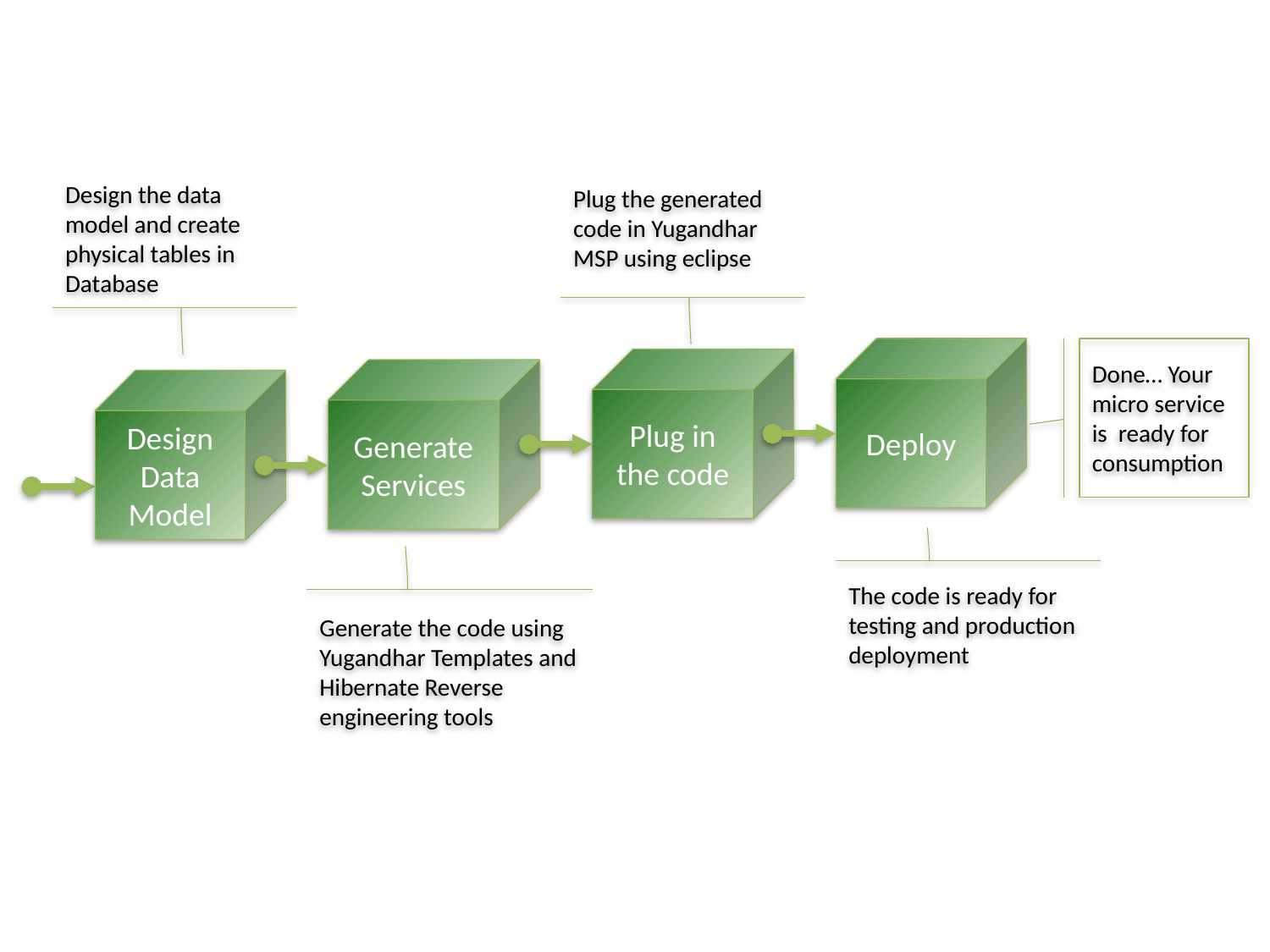

Plug the generated code in Yugandhar MSP using eclipse
Design the data model and create physical tables in Database
Deploy
Done… Your micro service is  ready for consumption
Plug in the code
Generate Services
Design Data Model
The code is ready for testing and production deployment
Generate the code using Yugandhar Templates and Hibernate Reverse engineering tools